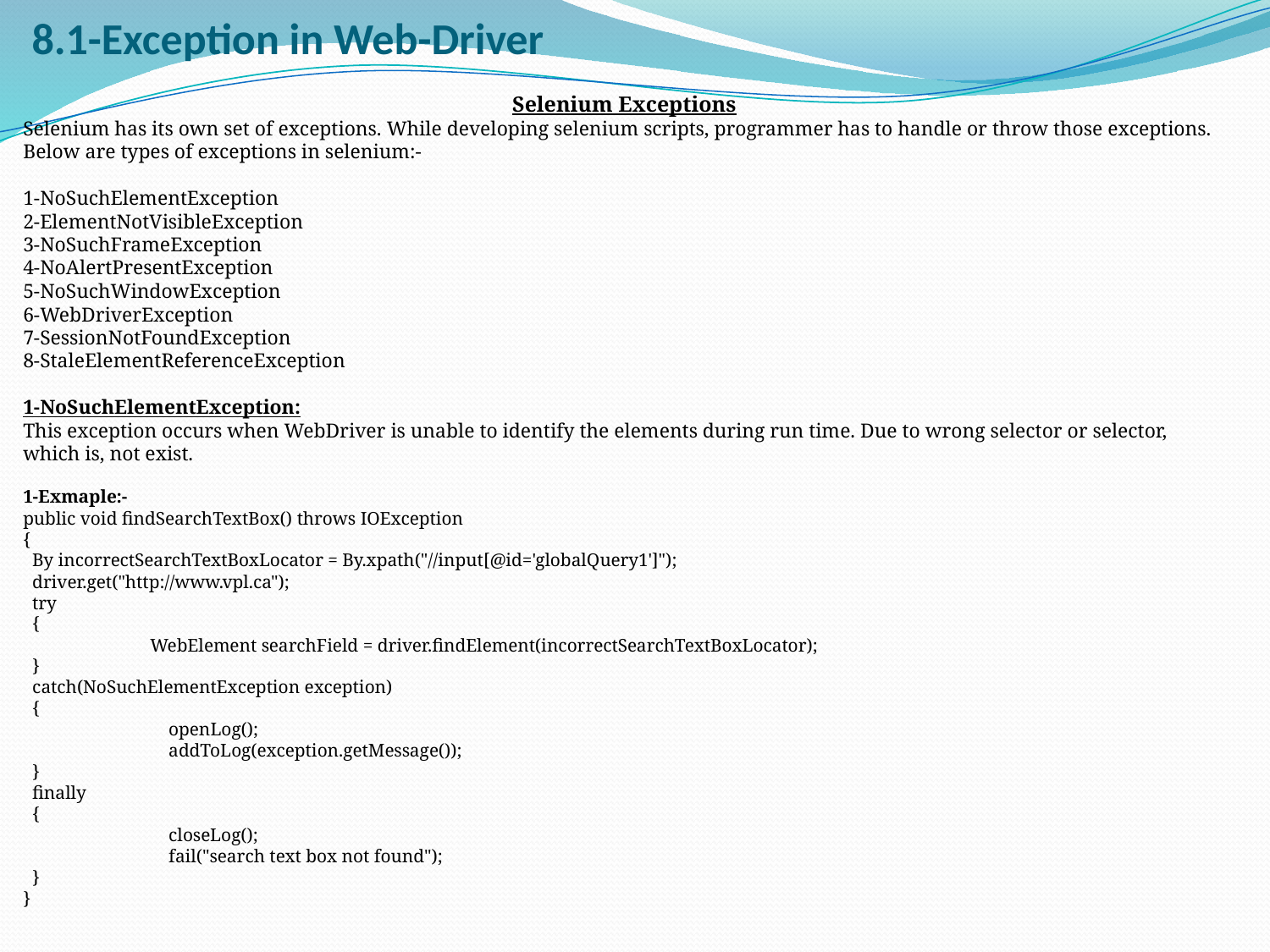

# 8.1-Exception in Web-Driver
Selenium Exceptions
Selenium has its own set of exceptions. While developing selenium scripts, programmer has to handle or throw those exceptions. Below are types of exceptions in selenium:-

1-NoSuchElementException
2-ElementNotVisibleException
3-NoSuchFrameException
4-NoAlertPresentException
5-NoSuchWindowException
6-WebDriverException
7-SessionNotFoundException
8-StaleElementReferenceException

1-NoSuchElementException:
This exception occurs when WebDriver is unable to identify the elements during run time. Due to wrong selector or selector, which is, not exist.

1-Exmaple:-
public void findSearchTextBox() throws IOException 
{ 
  By incorrectSearchTextBoxLocator = By.xpath("//input[@id='globalQuery1']");
  driver.get("http://www.vpl.ca"); 
  try
  { 
   	WebElement searchField = driver.findElement(incorrectSearchTextBoxLocator);
  } 
  catch(NoSuchElementException exception) 
  { 
	    openLog(); 
	    addToLog(exception.getMessage()); 
  } 
  finally 
  { 
	    closeLog(); 
	    fail("search text box not found"); 
  } 
}